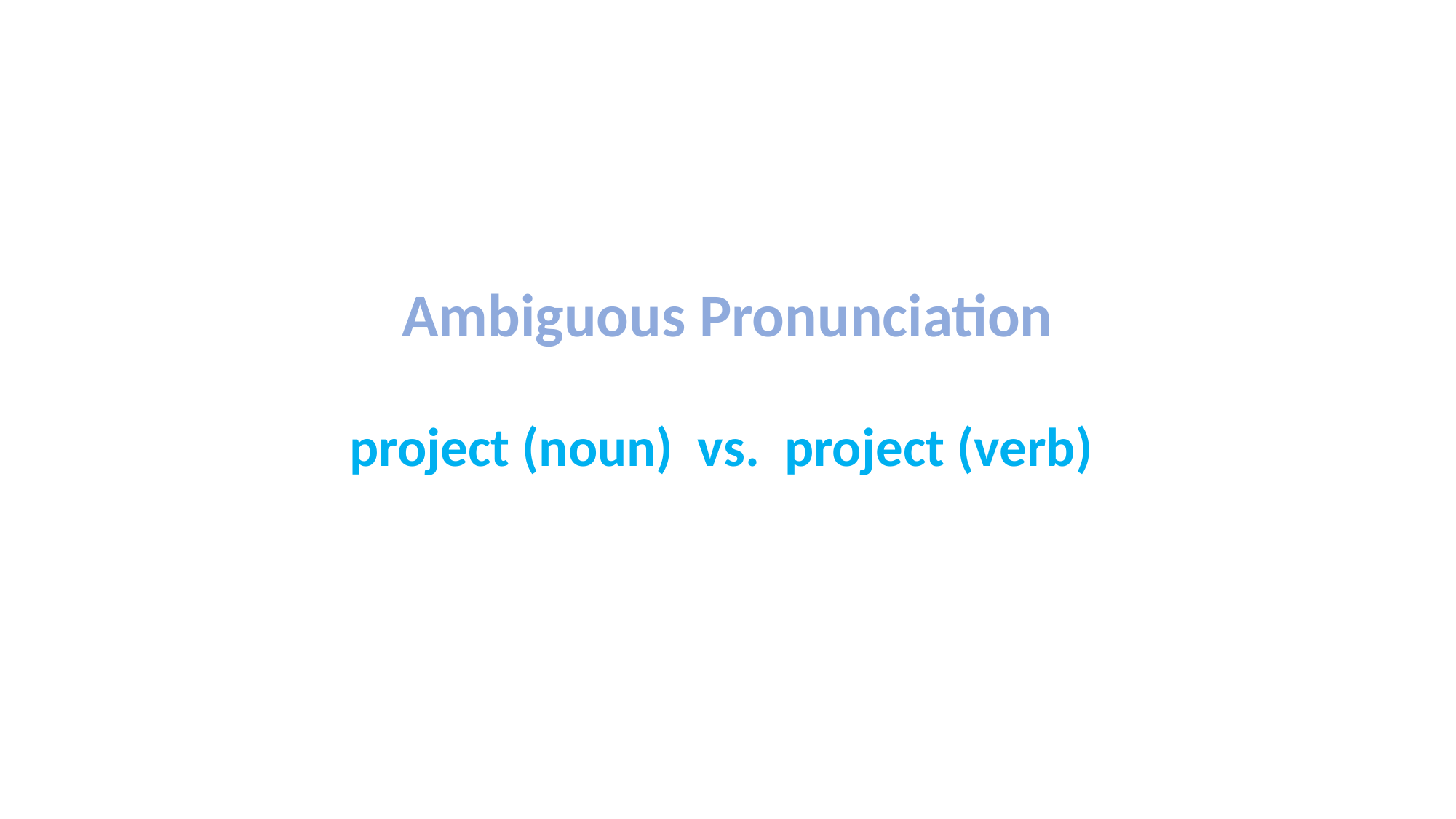

Ambiguous Pronunciation
project (noun)  vs.  project (verb)